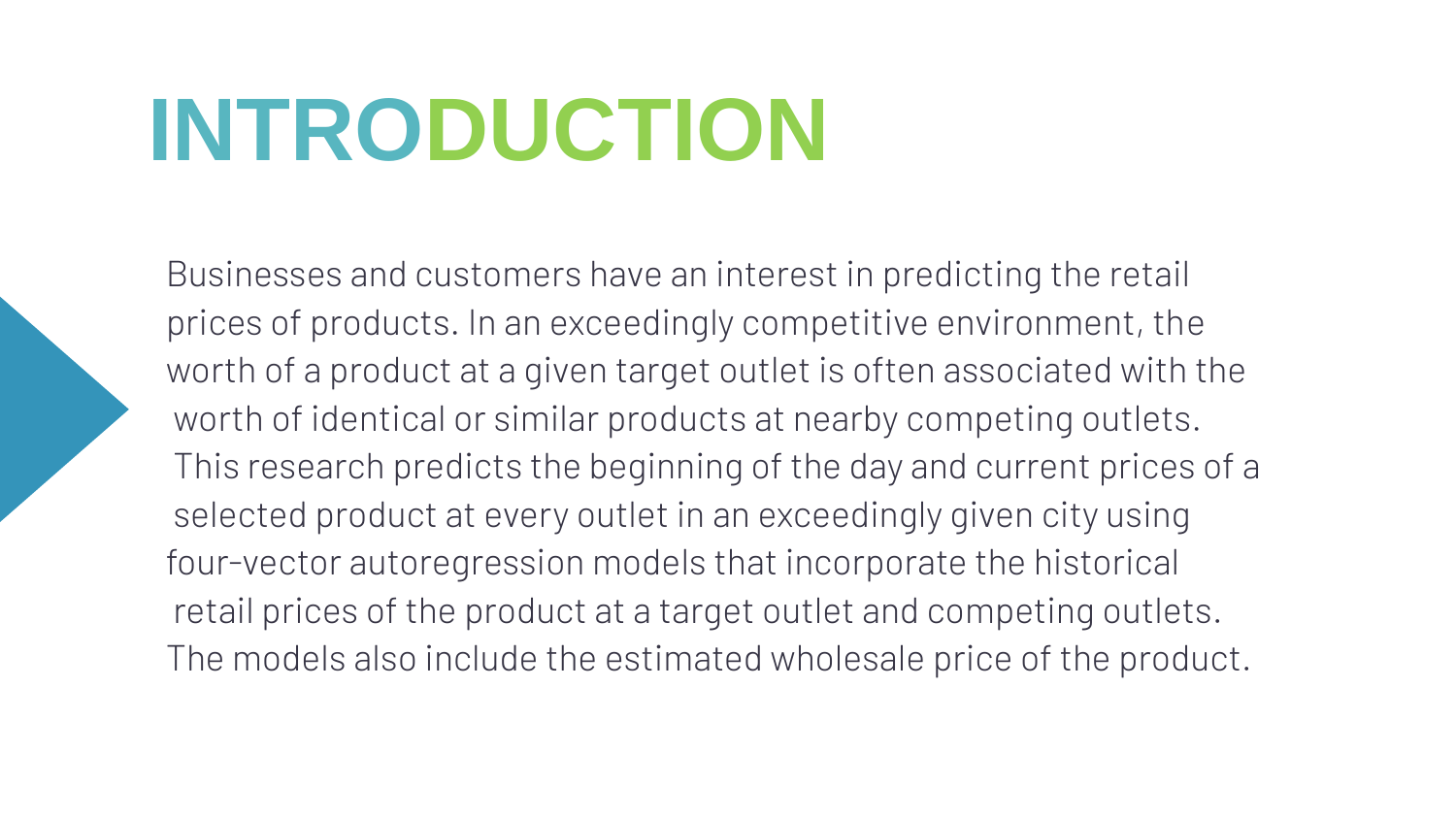

# INTRODUCTION
Businesses and customers have an interest in predicting the retail
prices of products. In an exceedingly competitive environment, the
worth of a product at a given target outlet is often associated with the
 worth of identical or similar products at nearby competing outlets.
 This research predicts the beginning of the day and current prices of a
 selected product at every outlet in an exceedingly given city using
four-vector autoregression models that incorporate the historical
 retail prices of the product at a target outlet and competing outlets.
The models also include the estimated wholesale price of the product.